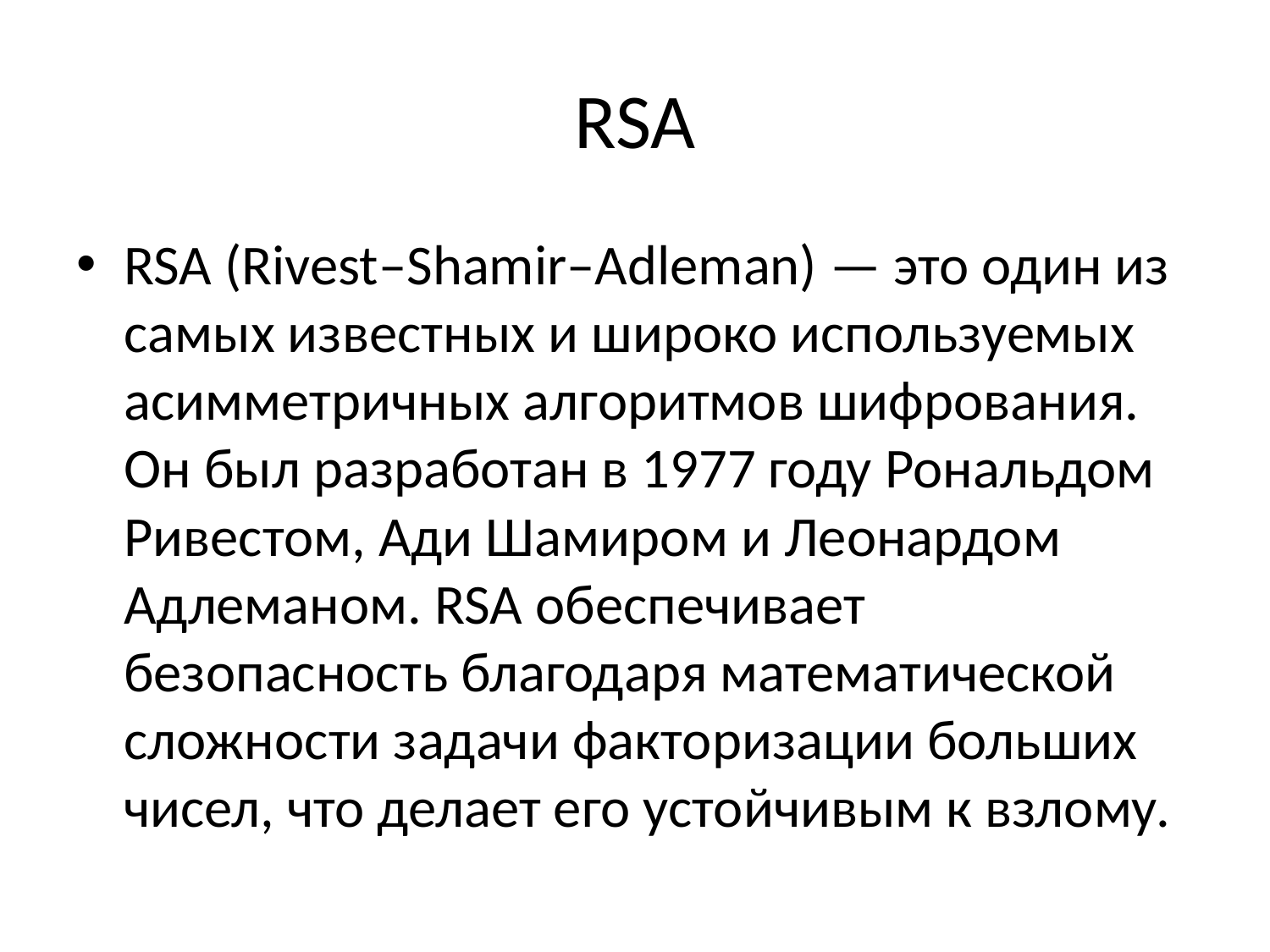

# RSA
RSA (Rivest–Shamir–Adleman) — это один из самых известных и широко используемых асимметричных алгоритмов шифрования. Он был разработан в 1977 году Рональдом Ривестом, Ади Шамиром и Леонардом Адлеманом. RSA обеспечивает безопасность благодаря математической сложности задачи факторизации больших чисел, что делает его устойчивым к взлому.